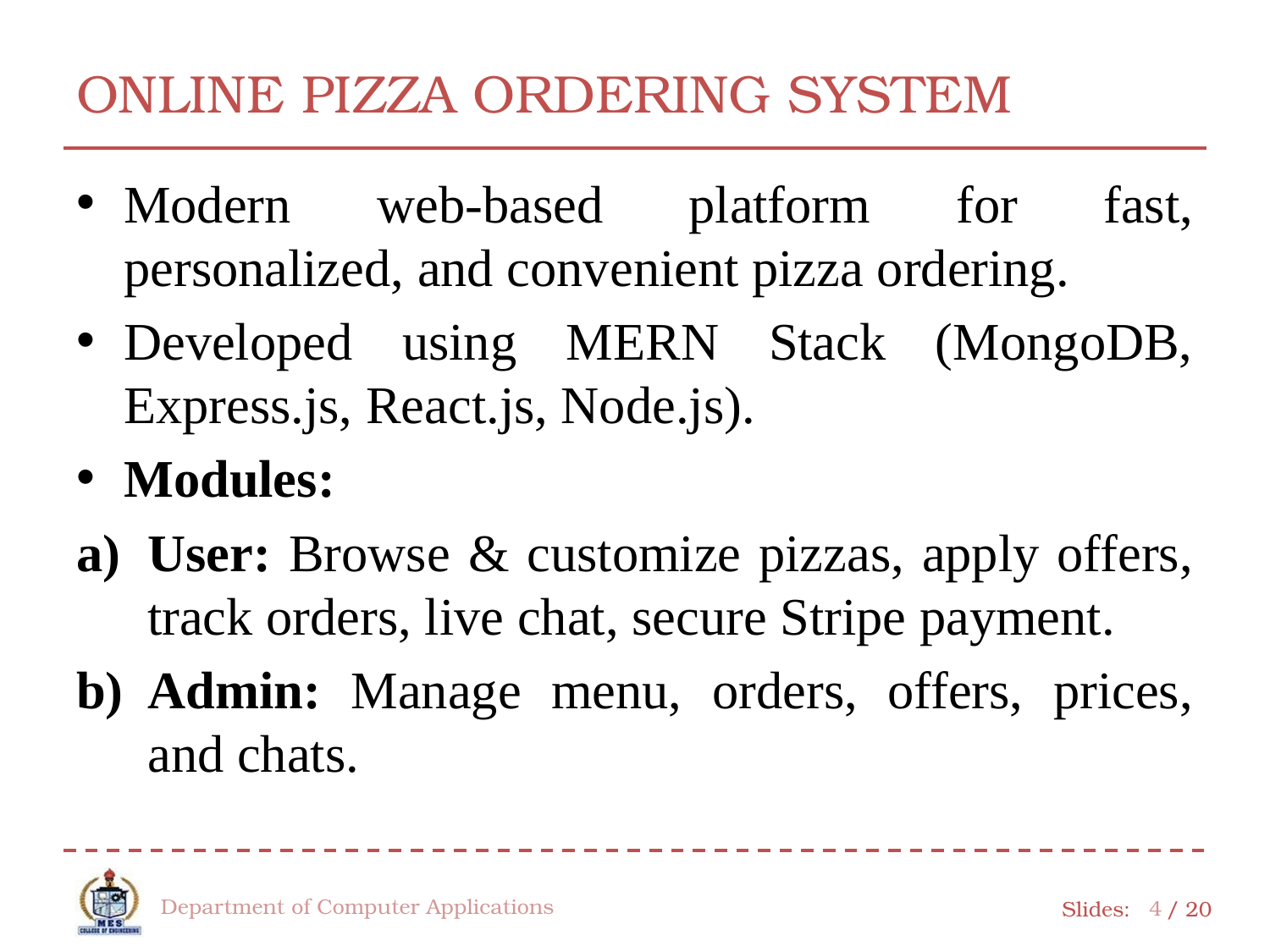

# ONLINE PIZZA ORDERING SYSTEM
Modern web-based platform for fast, personalized, and convenient pizza ordering.
Developed using MERN Stack (MongoDB, Express.js, React.js, Node.js).
Modules:
User: Browse & customize pizzas, apply offers, track orders, live chat, secure Stripe payment.
Admin: Manage menu, orders, offers, prices, and chats.

Department of Computer Applications
4